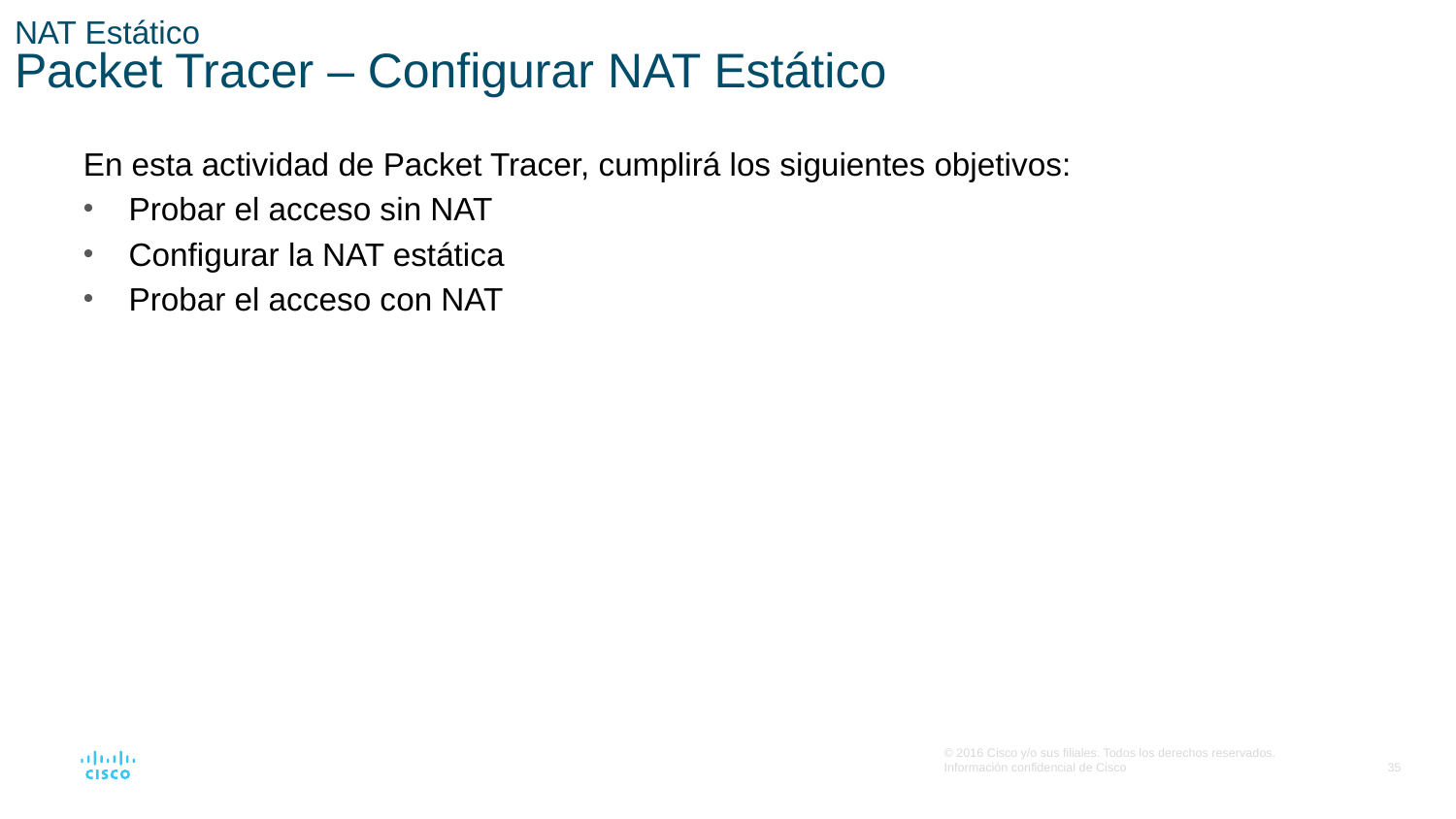

# NAT Estático Packet Tracer – Configurar NAT Estático
En esta actividad de Packet Tracer, cumplirá los siguientes objetivos:
Probar el acceso sin NAT
Configurar la NAT estática
Probar el acceso con NAT